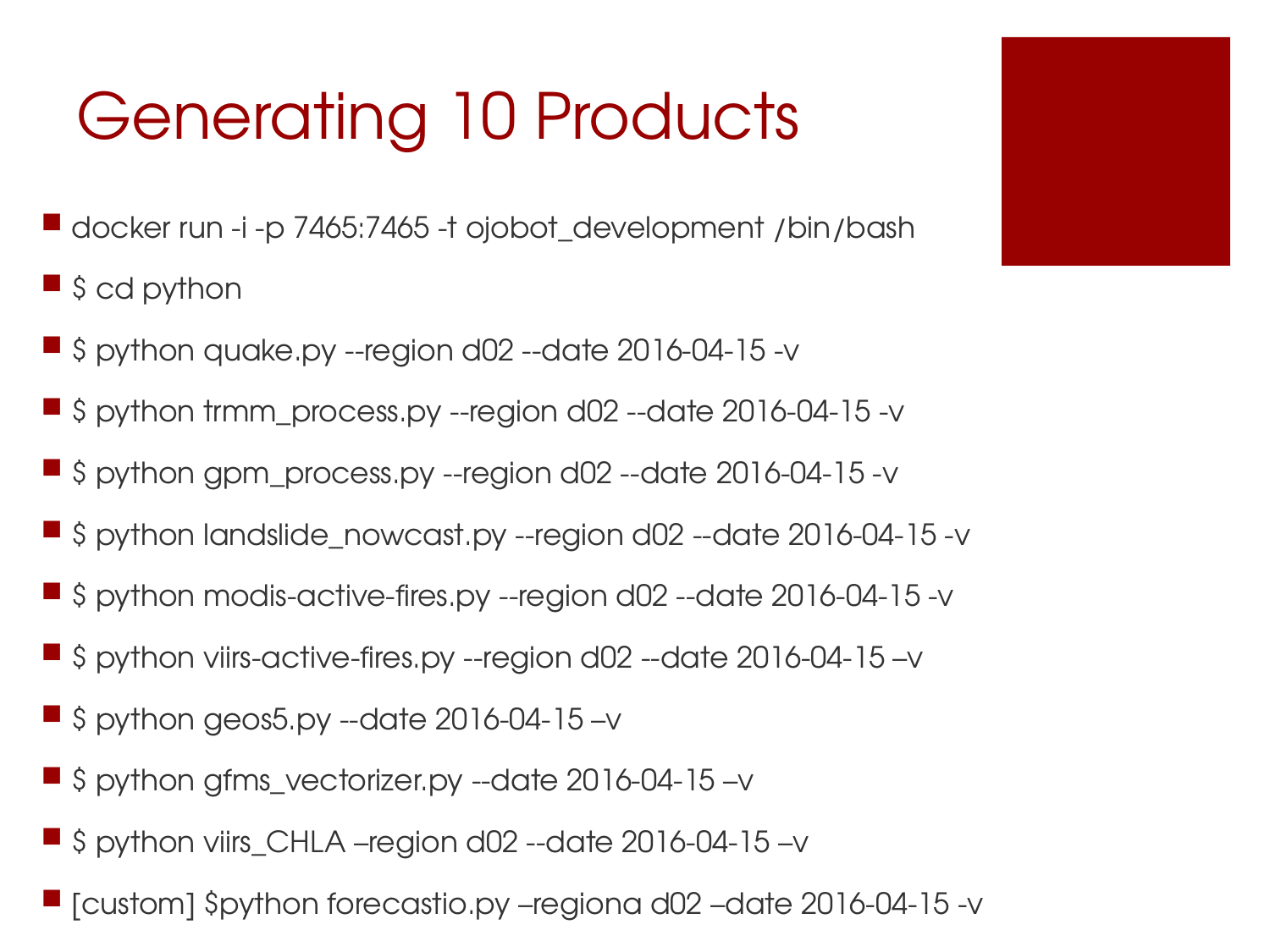

# Generating 10 Products
docker run -i -p 7465:7465 -t ojobot_development /bin/bash
$ cd python
$ python quake.py --region d02 --date 2016-04-15 -v
$ python trmm_process.py --region d02 --date 2016-04-15 -v
$ python gpm_process.py --region d02 --date 2016-04-15 -v
$ python landslide_nowcast.py --region d02 --date 2016-04-15 -v
$ python modis-active-fires.py --region d02 --date 2016-04-15 -v
$ python viirs-active-fires.py --region d02 --date 2016-04-15 –v
$ python geos5.py --date 2016-04-15 –v
$ python gfms_vectorizer.py --date 2016-04-15 –v
$ python viirs_CHLA –region d02 --date 2016-04-15 –v
[custom] $python forecastio.py –regiona d02 –date 2016-04-15 -v